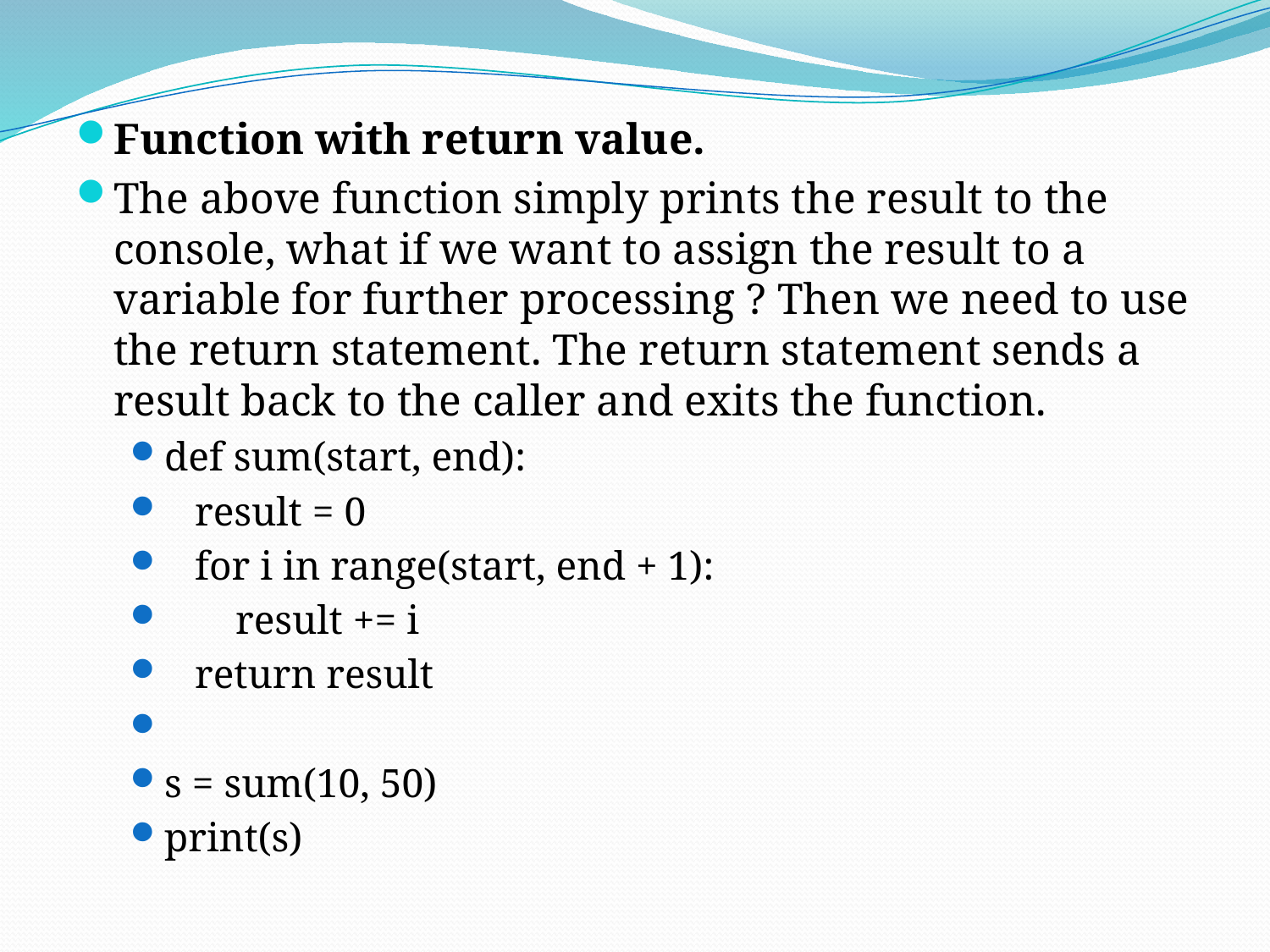

Function with return value.
The above function simply prints the result to the console, what if we want to assign the result to a variable for further processing ? Then we need to use the return statement. The return statement sends a result back to the caller and exits the function.
def sum(start, end):
   result = 0
   for i in range(start, end + 1):
       result += i
   return result

s = sum(10, 50)
print(s)